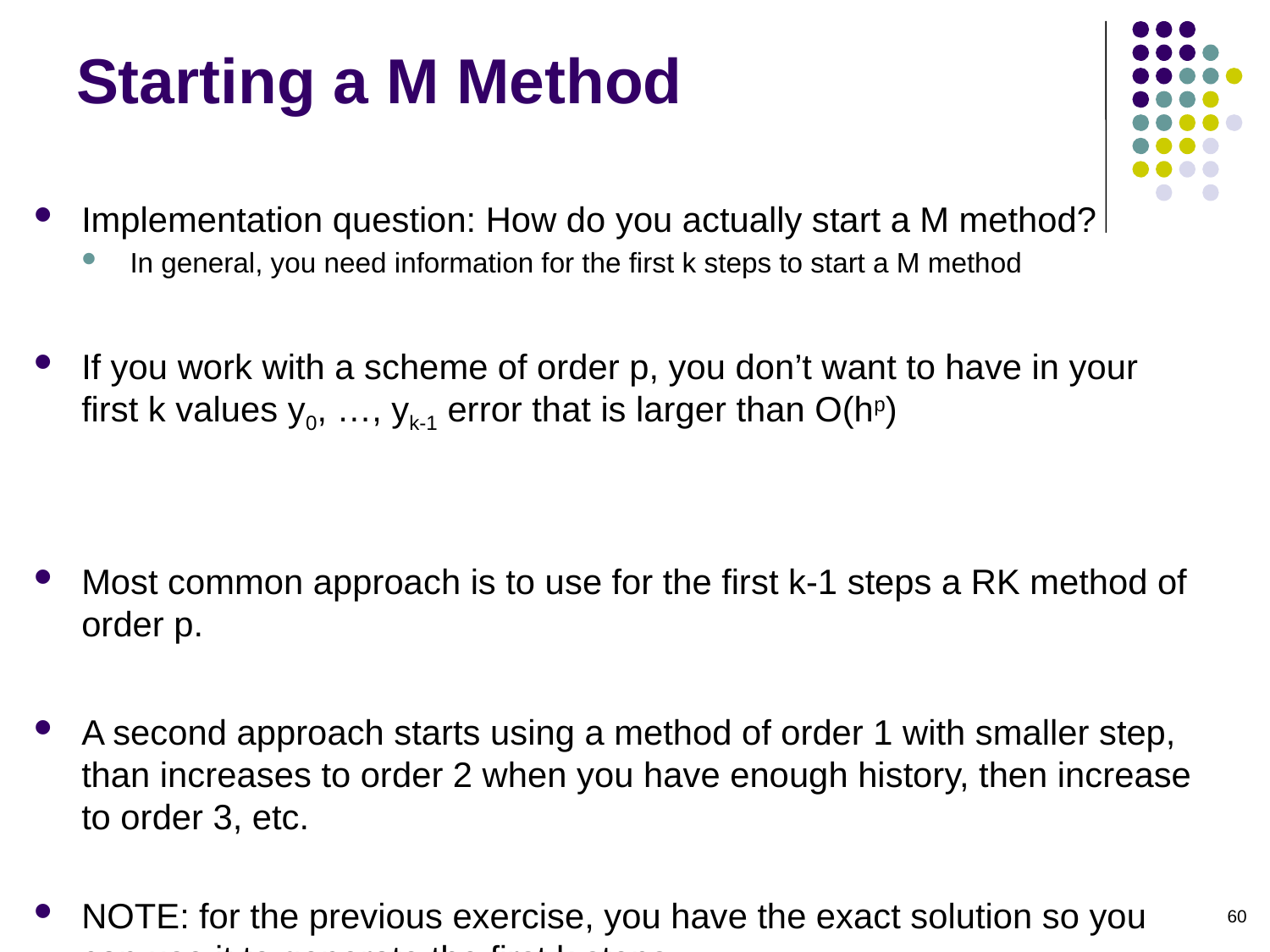

# Starting a M Method
Implementation question: How do you actually start a M method?
In general, you need information for the first k steps to start a M method

If you work with a scheme of order p, you don’t want to have in your first k values y0, …, yk-1 error that is larger than O(hp)

Most common approach is to use for the first k-1 steps a RK method of order p.

A second approach starts using a method of order 1 with smaller step, than increases to order 2 when you have enough history, then increase to order 3, etc.

NOTE: for the previous exercise, you have the exact solution so you can use it to generate the first k steps
60